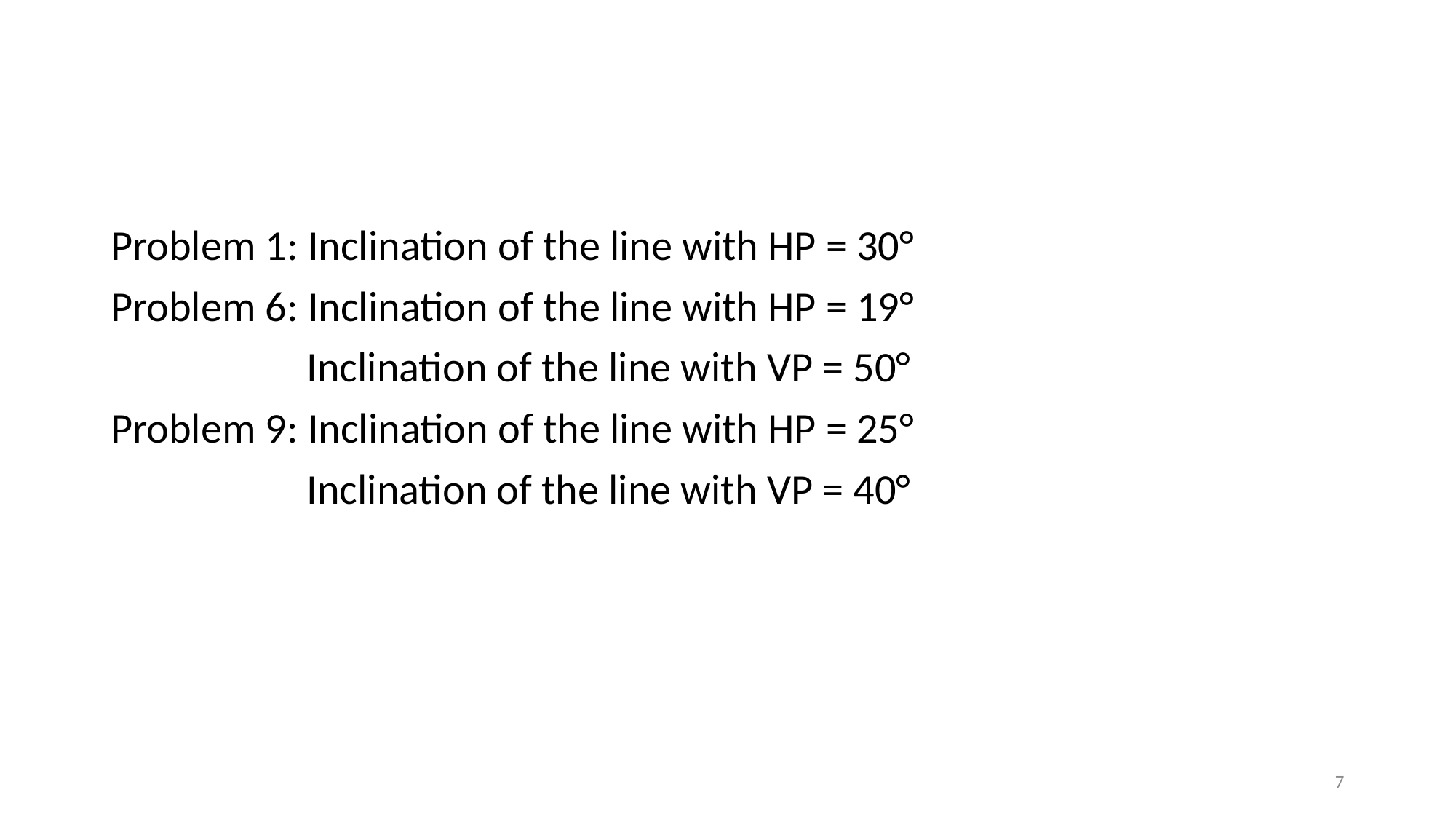

#
Problem 1: Inclination of the line with HP = 30°
Problem 6: Inclination of the line with HP = 19°
	         Inclination of the line with VP = 50°
Problem 9: Inclination of the line with HP = 25°
	         Inclination of the line with VP = 40°

7